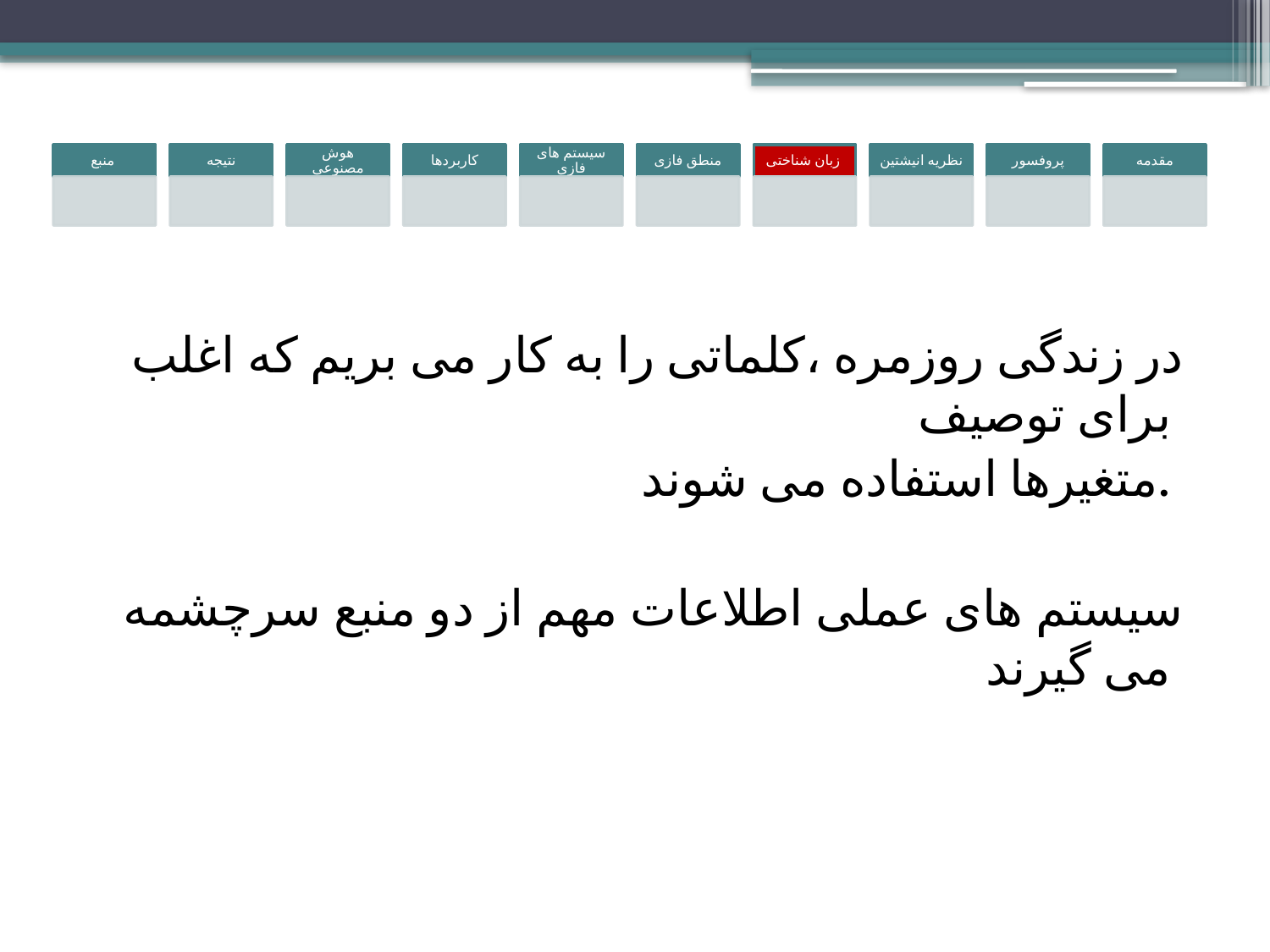

منبع
نتیجه
هوش مصنوعی
کاربردها
سیستم های فازی
منطق فازی
زبان شناختی
نظریه انیشتین
پروفسور
مقدمه
در زندگی روزمره ،کلماتی را به کار می بريم که اغلب برای توصيف
متغيرها استفاده می شوند.

سيستم های عملی اطلاعات مهم از دو منبع سرچشمه می گيرند